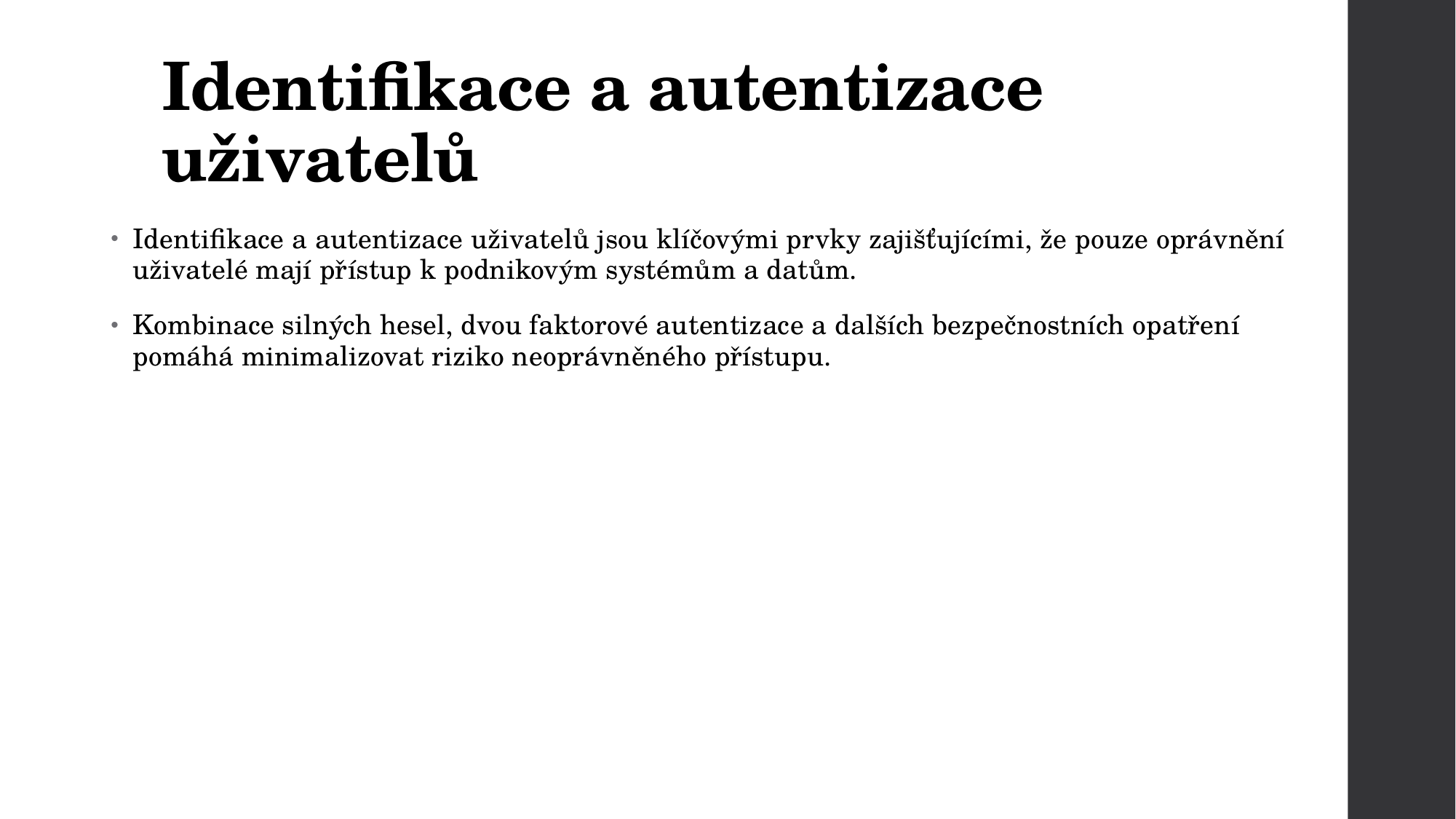

# Identifikace a autentizace uživatelů
Identifikace a autentizace uživatelů jsou klíčovými prvky zajišťujícími, že pouze oprávnění uživatelé mají přístup k podnikovým systémům a datům.
Kombinace silných hesel, dvou faktorové autentizace a dalších bezpečnostních opatření pomáhá minimalizovat riziko neoprávněného přístupu.